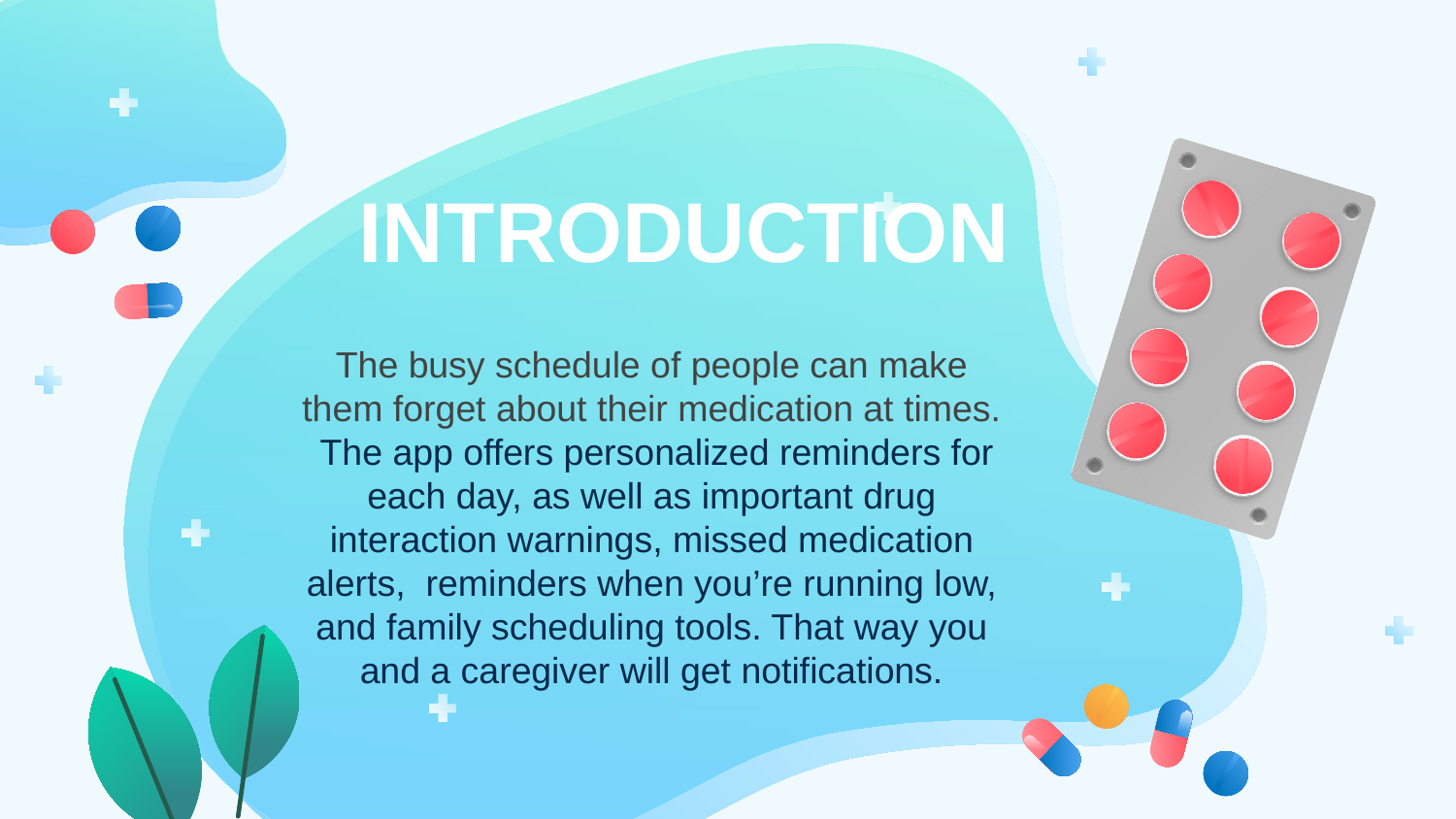

# INTRODUCTION
The busy schedule of people can make them forget about their medication at times.  The app offers personalized reminders for each day, as well as important drug interaction warnings, missed medication alerts,  reminders when you’re running low, and family scheduling tools. That way you and a caregiver will get notifications.